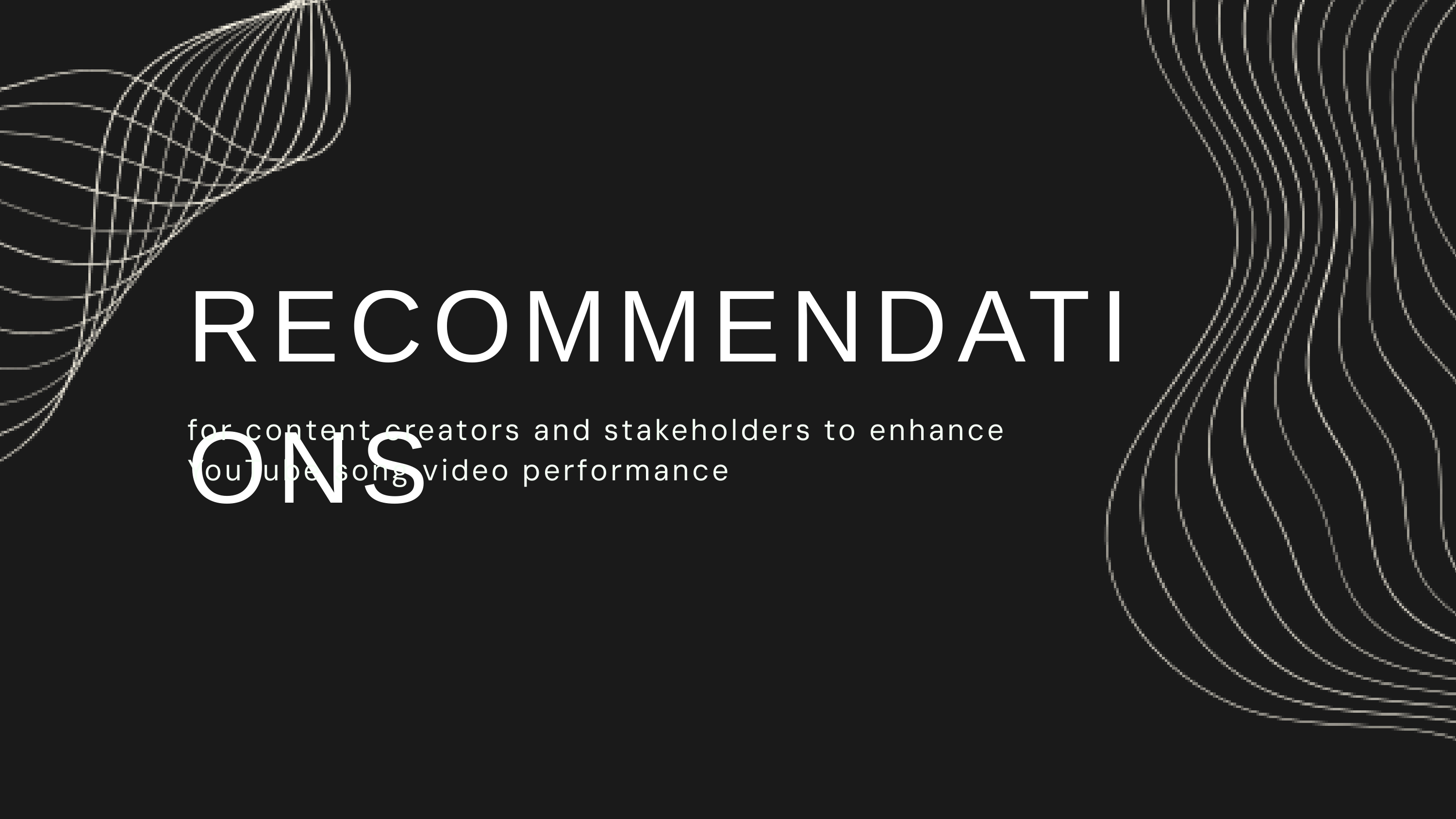

RECOMMENDATIONS
for content creators and stakeholders to enhance YouTube song video performance